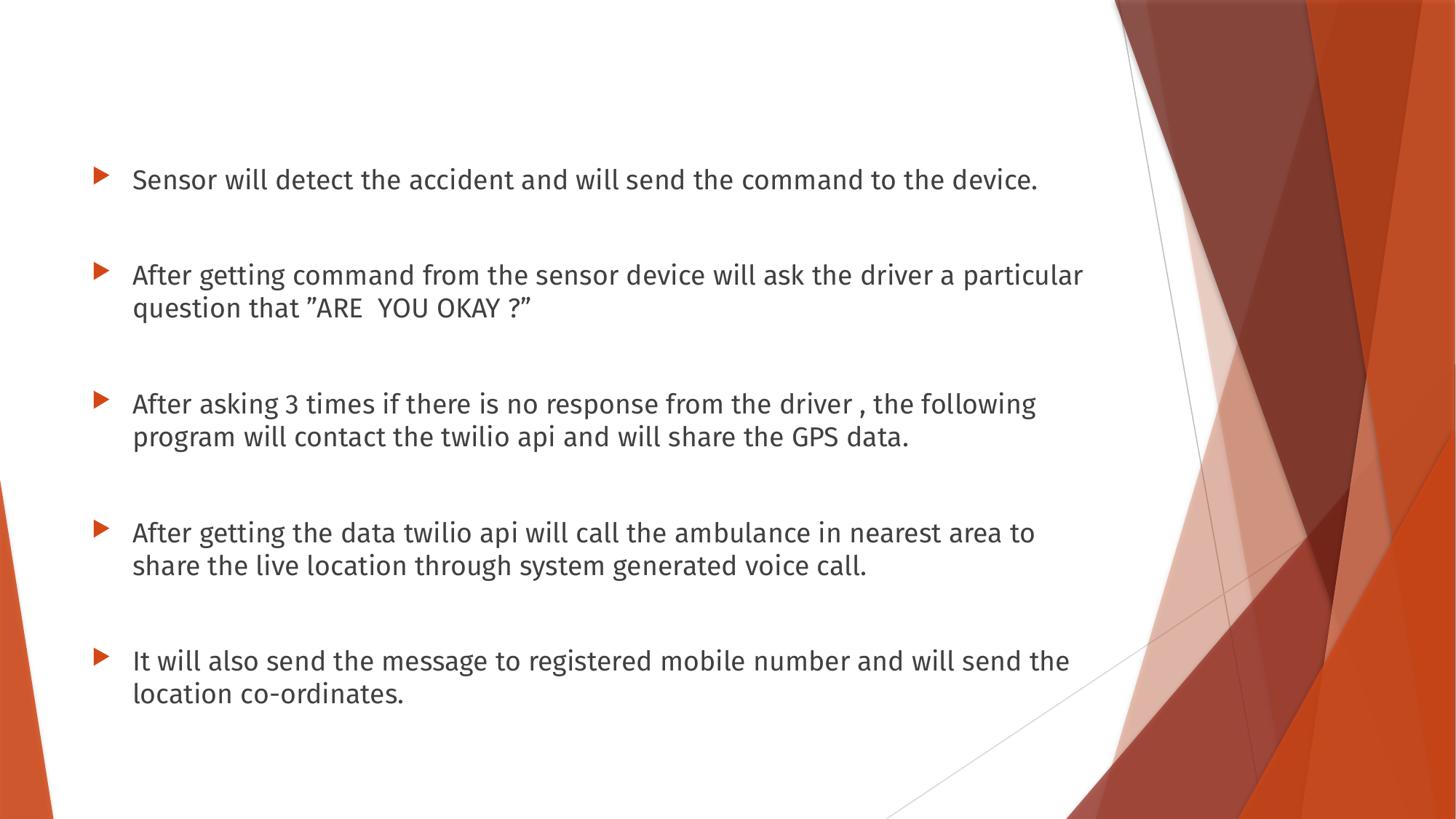

Sensor will detect the accident and will send the command to the device.

After getting command from the sensor device will ask the driver a particular question that ”ARE  YOU OKAY ?”

After asking 3 times if there is no response from the driver , the following program will contact the twilio api and will share the GPS data.

After getting the data twilio api will call the ambulance in nearest area to share the live location through system generated voice call.

It will also send the message to registered mobile number and will send the location co-ordinates.